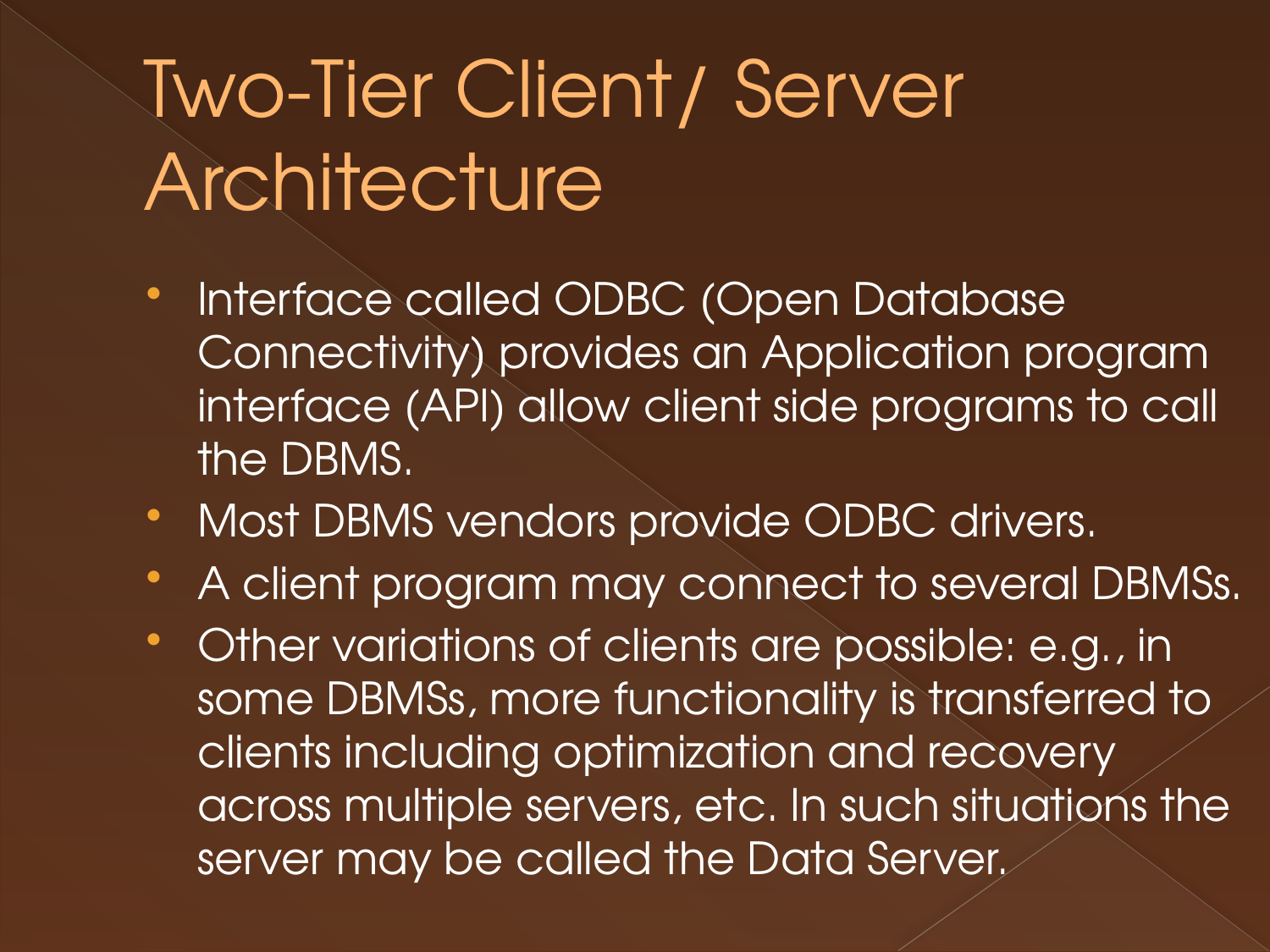

Two-Tier Client/ Server Architecture
Interface called ODBC (Open Database Connectivity) provides an Application program interface (API) allow client side programs to call the DBMS.
Most DBMS vendors provide ODBC drivers.
A client program may connect to several DBMSs.
Other variations of clients are possible: e.g., in some DBMSs, more functionality is transferred to clients including optimization and recovery across multiple servers, etc. In such situations the server may be called the Data Server.